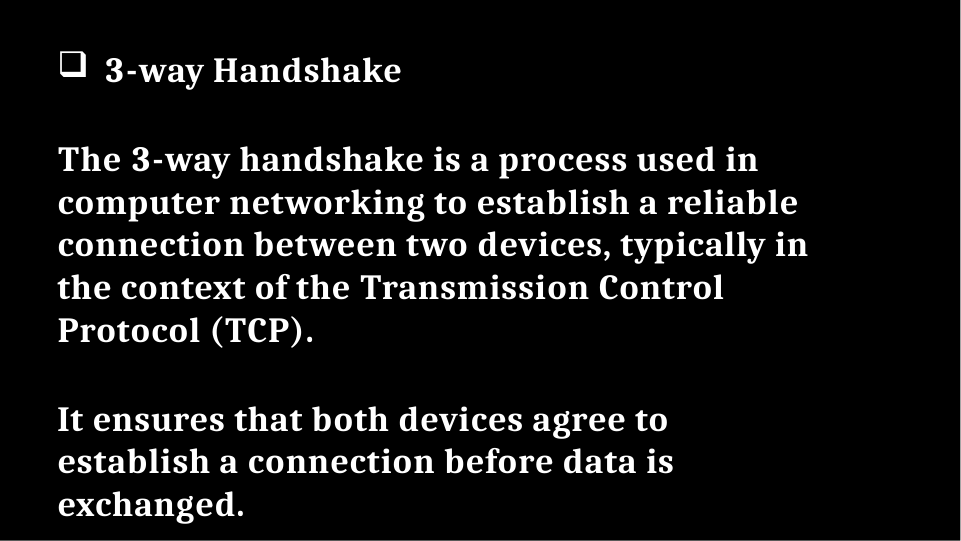

Confidentiality
Integrity
Availability
Authentication
Authorization
Encryption
Accountability and Auditing
Incident Response and Recovery
3-way Handshake

The 3-way handshake is a process used in computer networking to establish a reliable connection between two devices, typically in the context of the Transmission Control Protocol (TCP).

It ensures that both devices agree to establish a connection before data is exchanged.